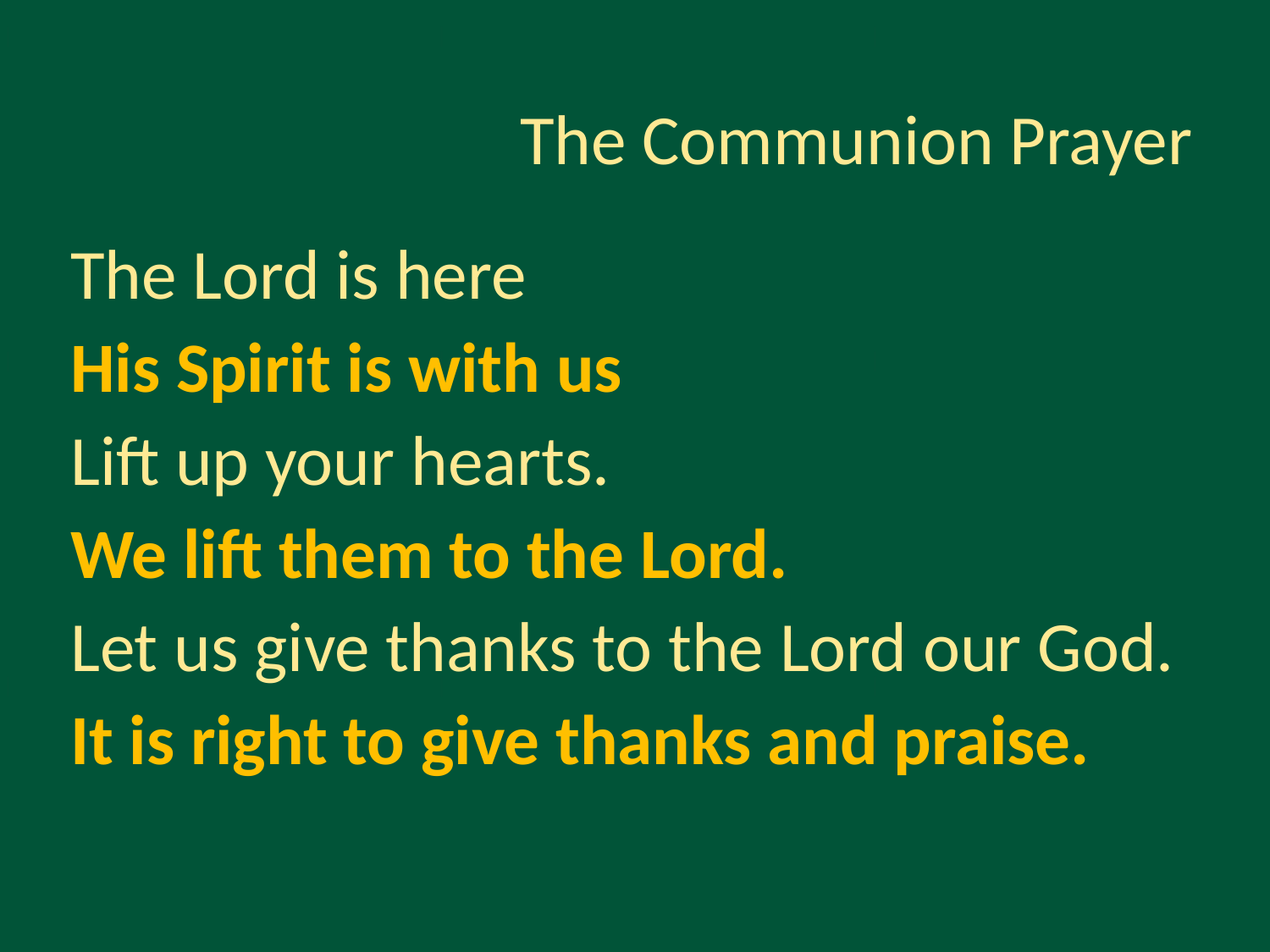

The Communion Prayer
# The Lord is here
His Spirit is with us
Lift up your hearts.
We lift them to the Lord.
Let us give thanks to the Lord our God.
It is right to give thanks and praise.